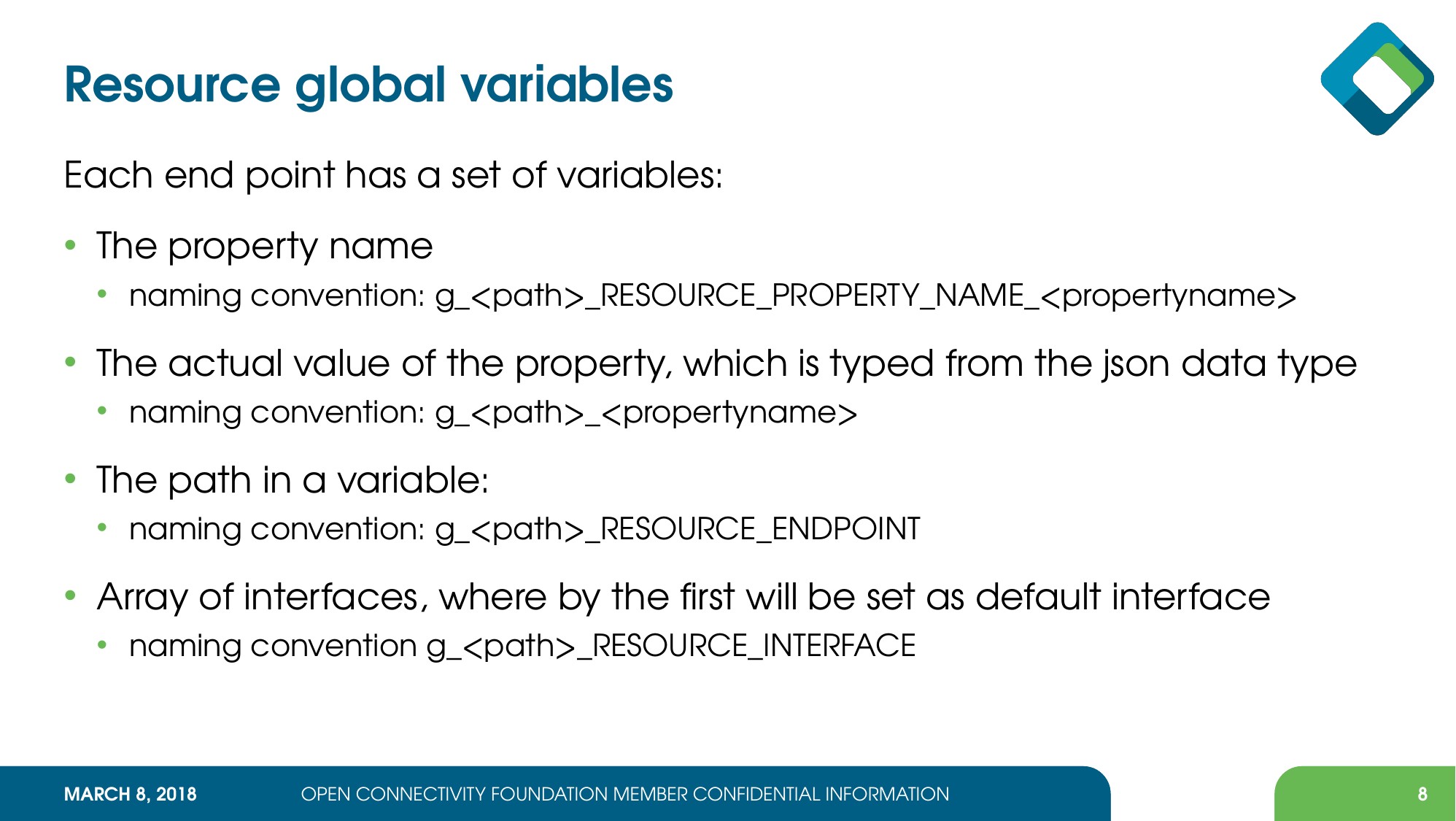

# Resource global variables
Each end point has a set of variables:
The property name
naming convention: g_<path>_RESOURCE_PROPERTY_NAME_<propertyname>
The actual value of the property, which is typed from the json data type
naming convention: g_<path>_<propertyname>
The path in a variable:
naming convention: g_<path>_RESOURCE_ENDPOINT
Array of interfaces, where by the first will be set as default interface
naming convention g_<path>_RESOURCE_INTERFACE

March 8, 2018
Open Connectivity Foundation Member Confidential Information
8